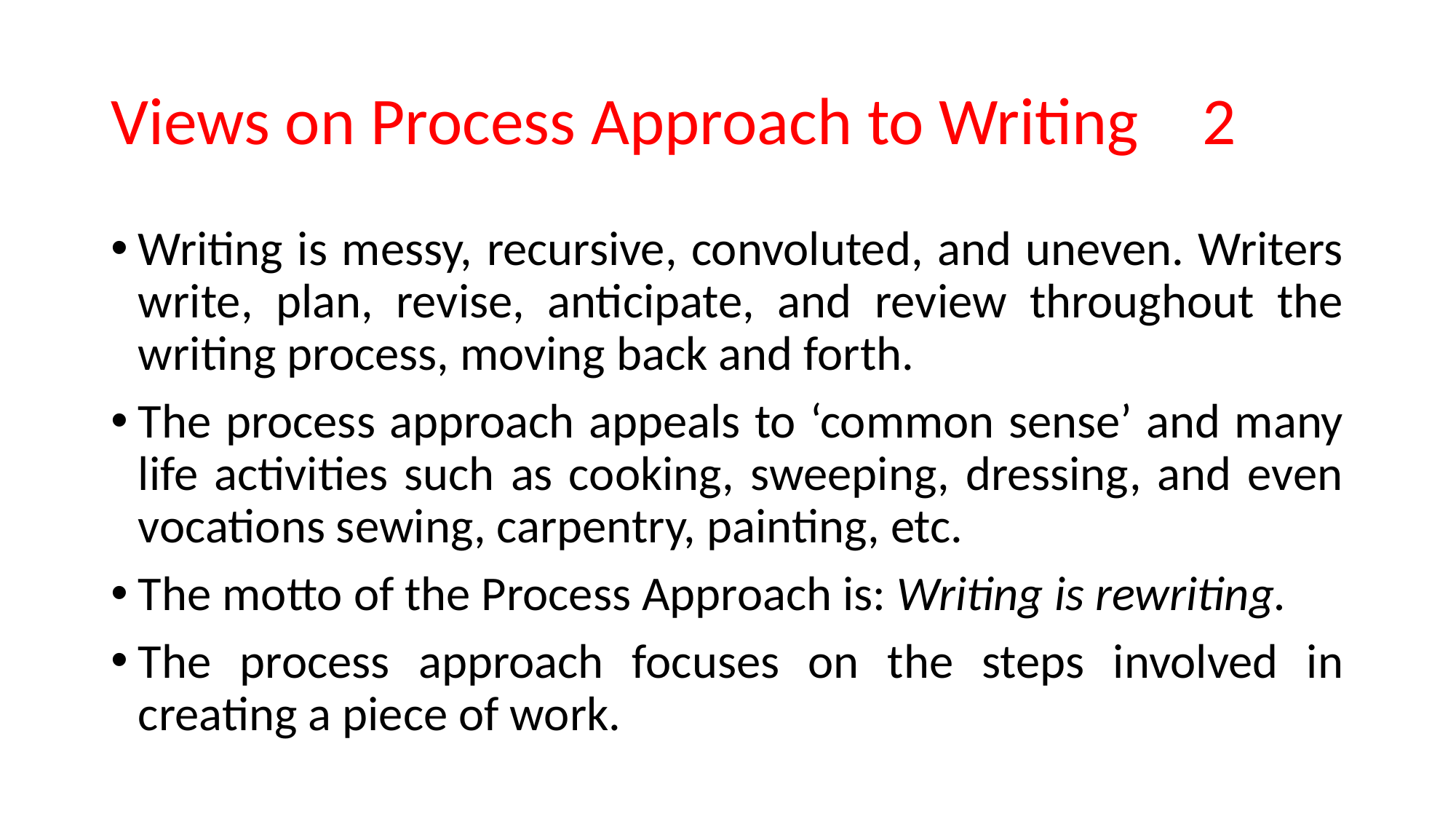

# Views on Process Approach to Writing 	2
Writing is messy, recursive, convoluted, and uneven. Writers write, plan, revise, anticipate, and review throughout the writing process, moving back and forth.
The process approach appeals to ‘common sense’ and many life activities such as cooking, sweeping, dressing, and even vocations sewing, carpentry, painting, etc.
The motto of the Process Approach is: Writing is rewriting.
The process approach focuses on the steps involved in creating a piece of work.